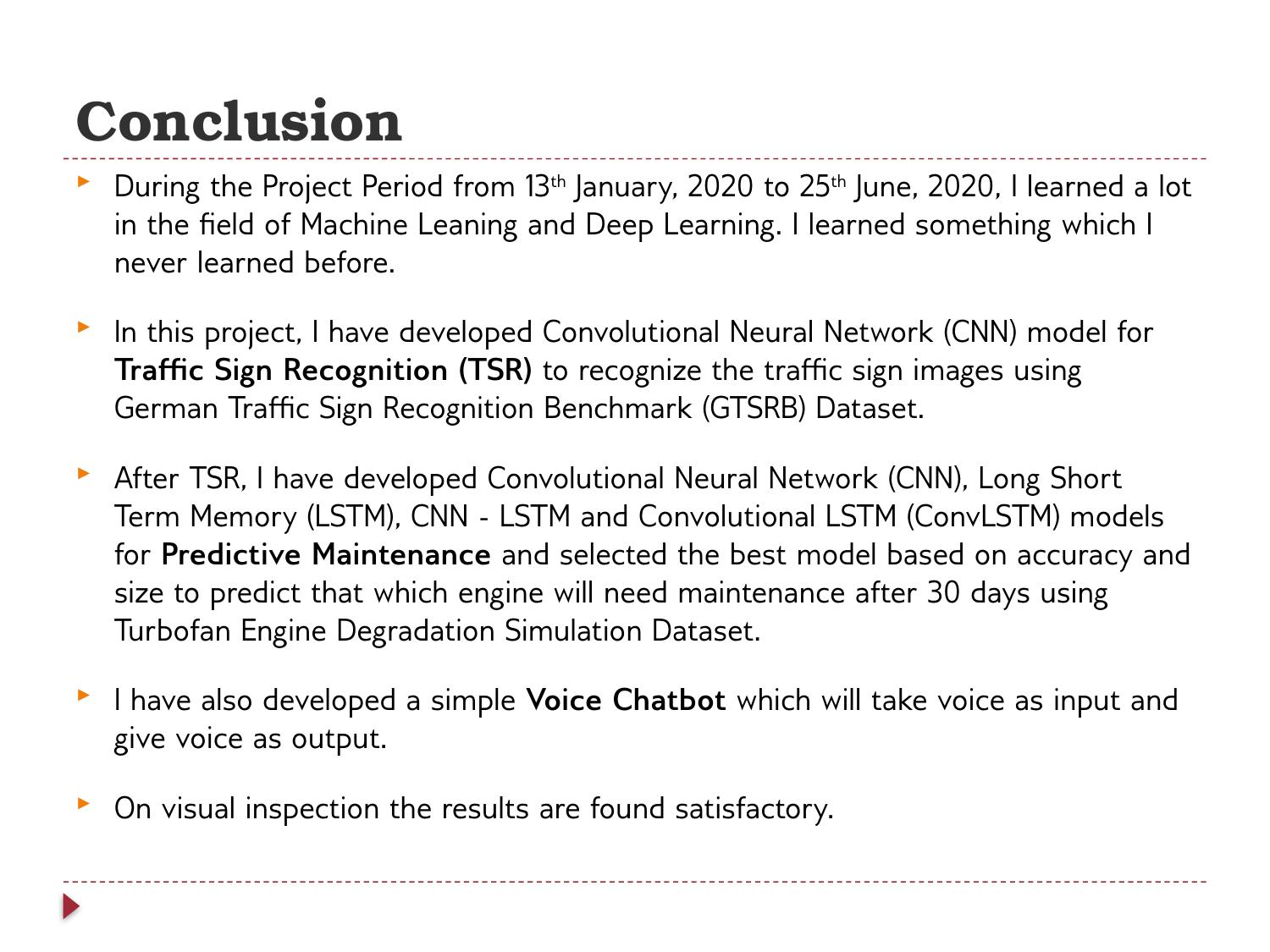

# Conclusion
During the Project Period from 13th January, 2020 to 25th June, 2020, I learned a lot in the field of Machine Leaning and Deep Learning. I learned something which I never learned before.

In this project, I have developed Convolutional Neural Network (CNN) model for Traffic Sign Recognition (TSR) to recognize the traffic sign images using German Traffic Sign Recognition Benchmark (GTSRB) Dataset.

After TSR, I have developed Convolutional Neural Network (CNN), Long Short Term Memory (LSTM), CNN - LSTM and Convolutional LSTM (ConvLSTM) models for Predictive Maintenance and selected the best model based on accuracy and size to predict that which engine will need maintenance after 30 days using Turbofan Engine Degradation Simulation Dataset.

I have also developed a simple Voice Chatbot which will take voice as input and give voice as output.

On visual inspection the results are found satisfactory.